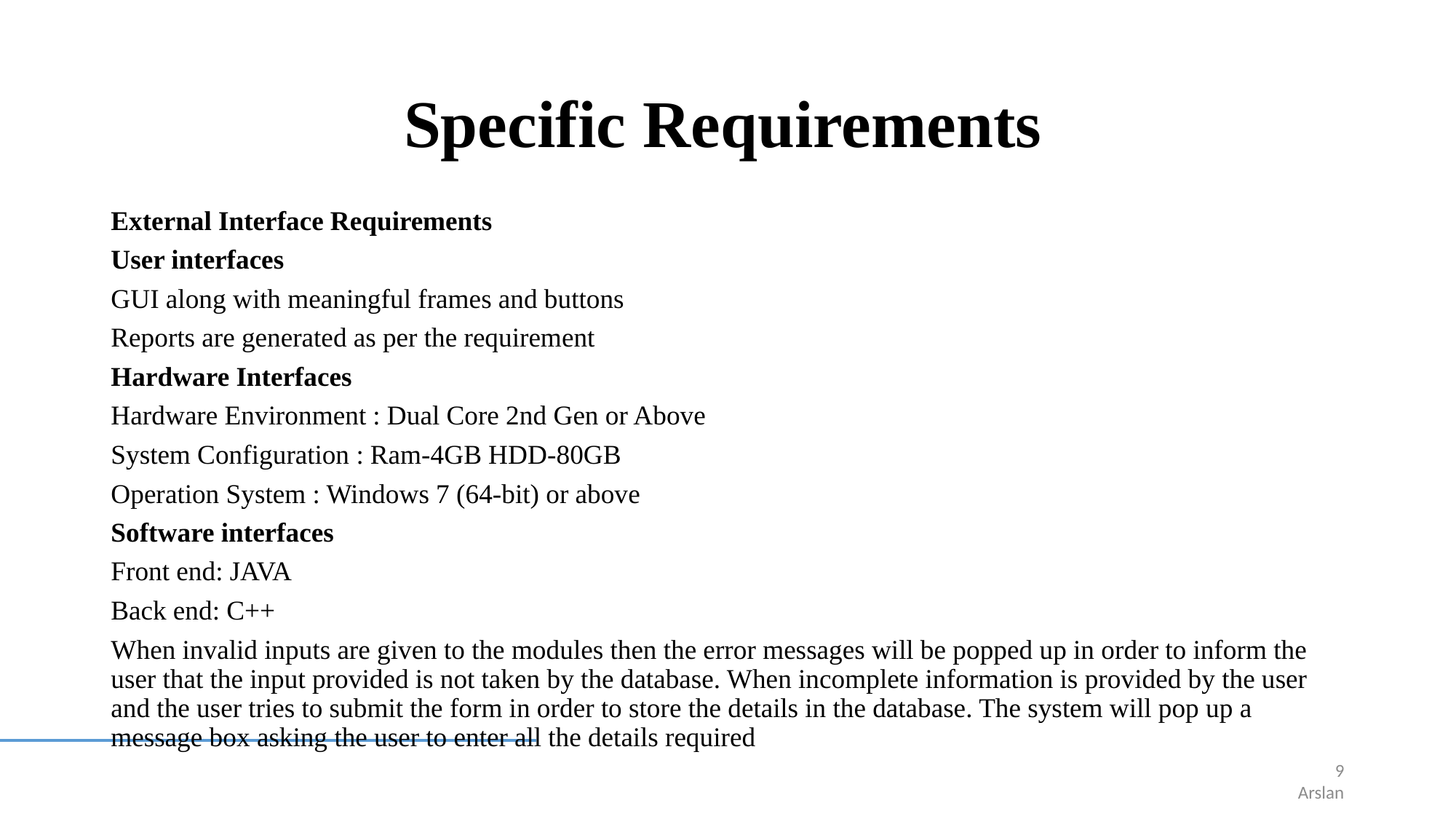

# Specific Requirements
External Interface Requirements
User interfaces
GUI along with meaningful frames and buttons
Reports are generated as per the requirement
Hardware Interfaces
Hardware Environment : Dual Core 2nd Gen or Above
System Configuration : Ram-4GB HDD-80GB
Operation System : Windows 7 (64-bit) or above
Software interfaces
Front end: JAVA
Back end: C++
When invalid inputs are given to the modules then the error messages will be popped up in order to inform the user that the input provided is not taken by the database. When incomplete information is provided by the user and the user tries to submit the form in order to store the details in the database. The system will pop up a message box asking the user to enter all the details required
9
Arslan